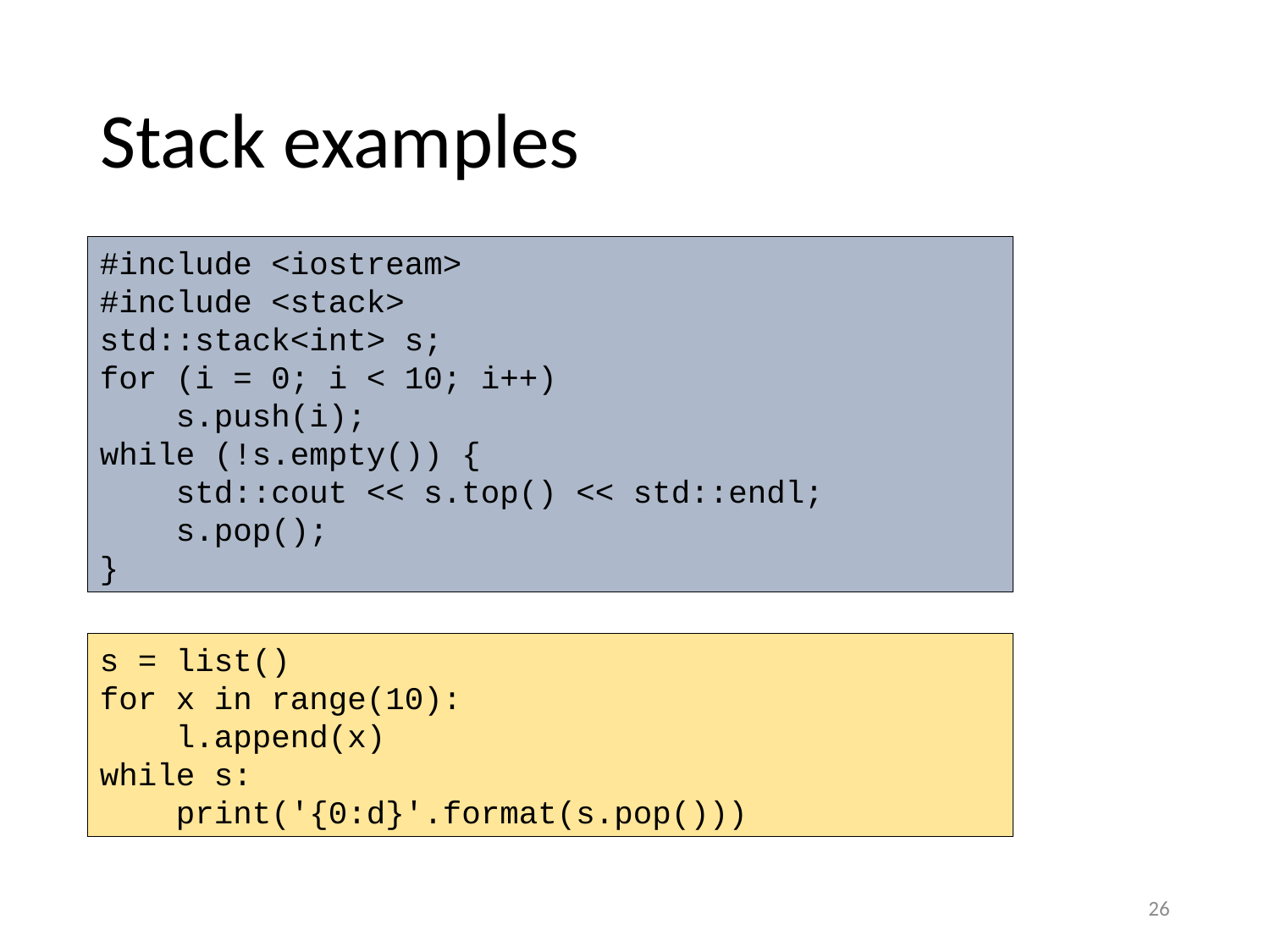

# Stack examples
#include <iostream>
#include <stack>
std::stack<int> s;
for (i = 0; i < 10; i++)
    s.push(i);
while (!s.empty()) {
    std::cout << s.top() << std::endl;
    s.pop();
}
s = list()
for x in range(10):
    l.append(x)
while s:
    print('{0:d}'.format(s.pop()))
26